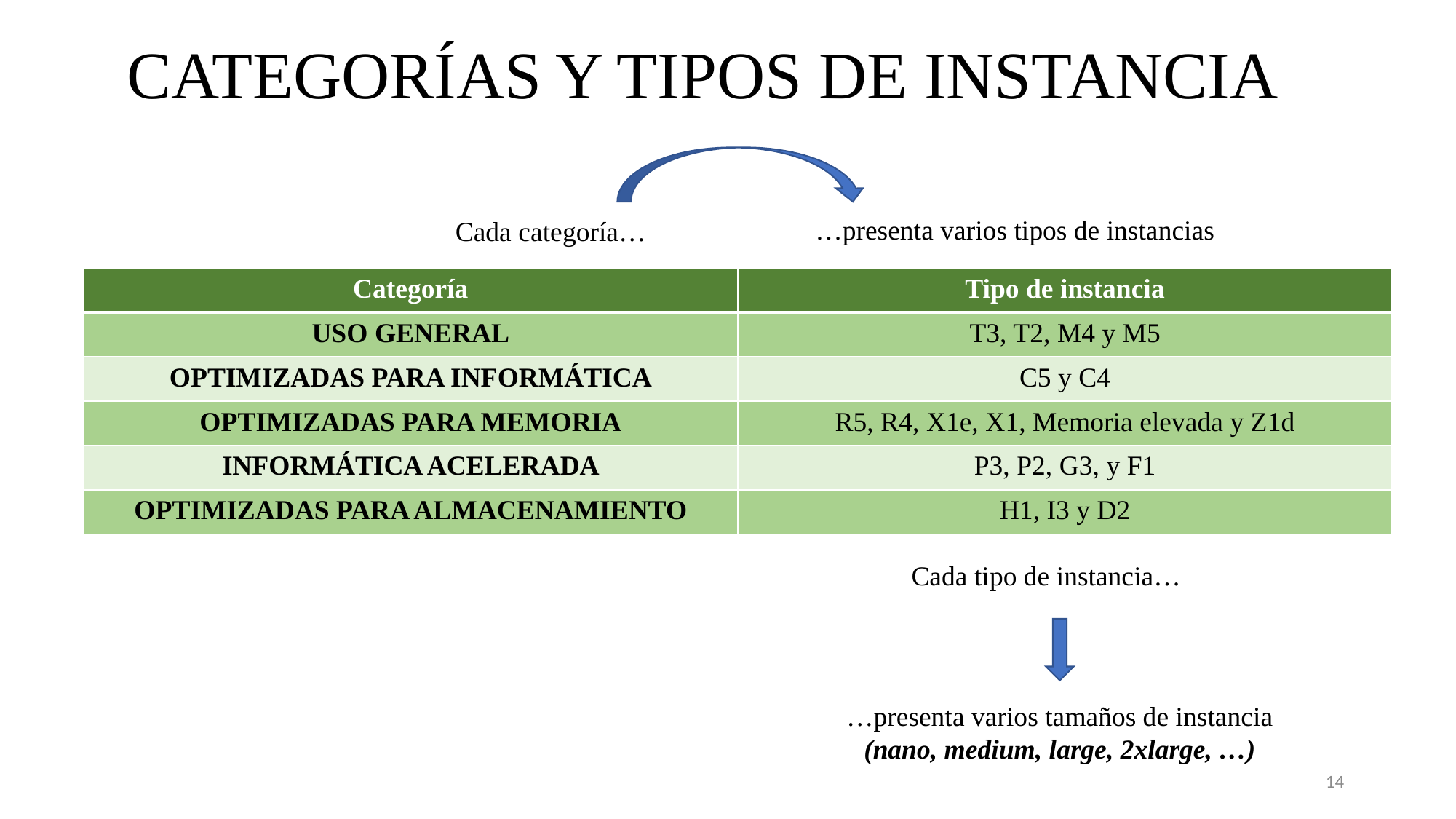

CATEGORÍAS Y TIPOS DE INSTANCIA

…presenta varios tipos de instancias
Cada categoría…
| Categoría | Tipo de instancia |
| --- | --- |
| USO GENERAL | T3, T2, M4 y M5 |
| OPTIMIZADAS PARA INFORMÁTICA | C5 y C4 |
| OPTIMIZADAS PARA MEMORIA | R5, R4, X1e, X1, Memoria elevada y Z1d |
| INFORMÁTICA ACELERADA | P3, P2, G3, y F1 |
| OPTIMIZADAS PARA ALMACENAMIENTO | H1, I3 y D2 |
Cada tipo de instancia…

…presenta varios tamaños de instancia (nano, medium, large, 2xlarge, …)
14